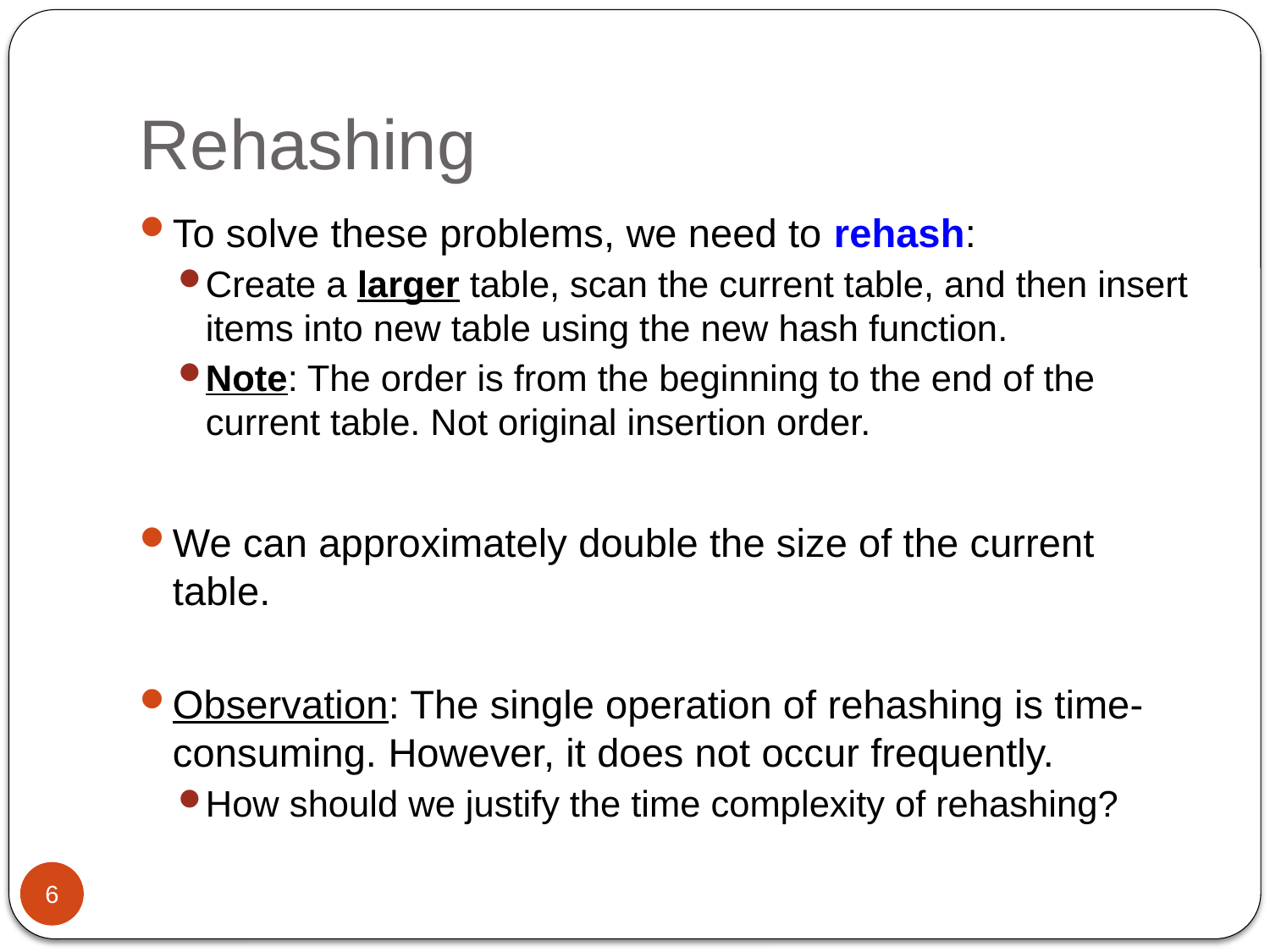

# Rehashing
To solve these problems, we need to rehash:
Create a larger table, scan the current table, and then insert items into new table using the new hash function.
Note: The order is from the beginning to the end of the current table. Not original insertion order.

We can approximately double the size of the current table.

Observation: The single operation of rehashing is time-consuming. However, it does not occur frequently.
How should we justify the time complexity of rehashing?

6